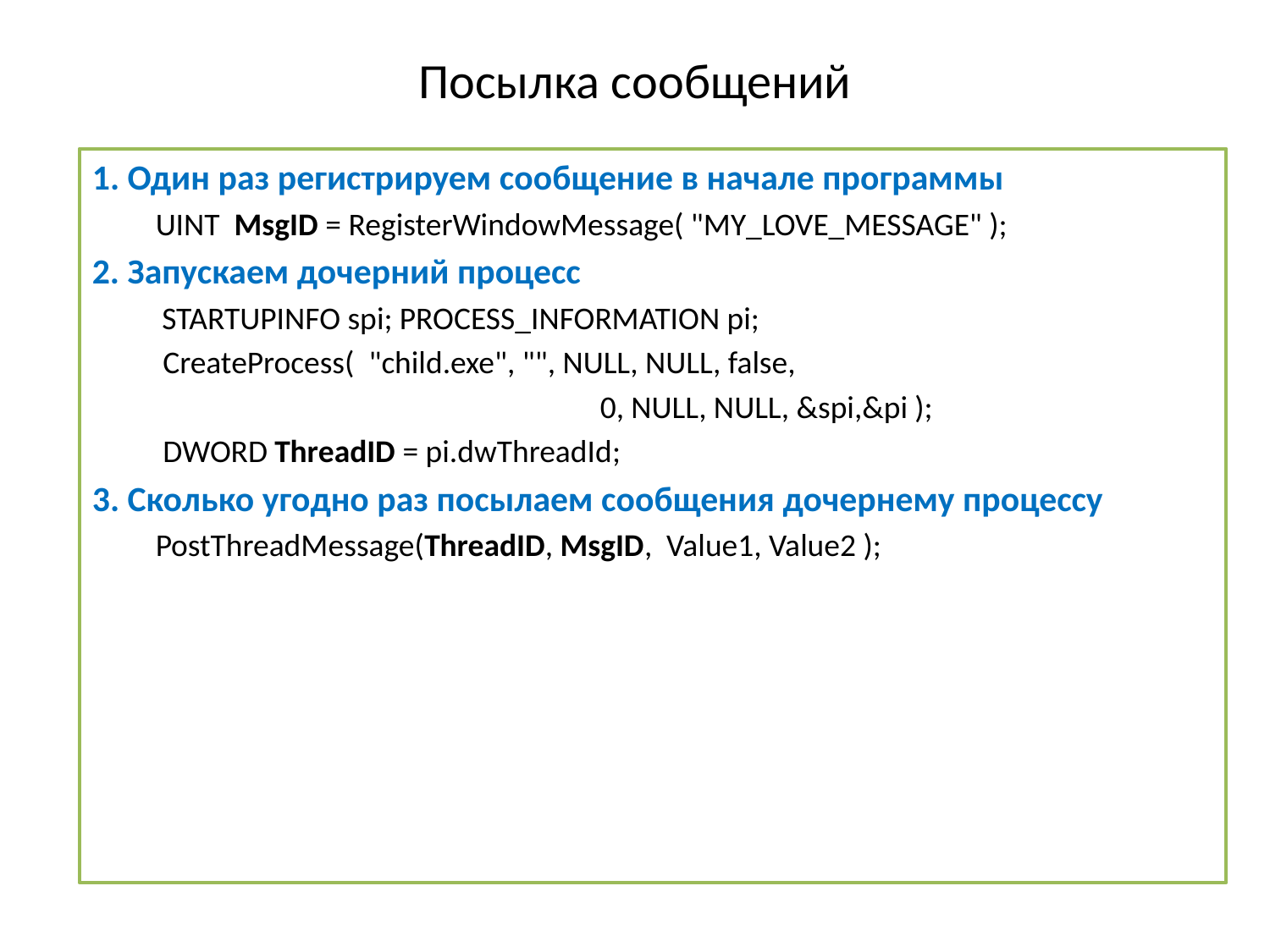

# Посылка сообщений
1. Один раз регистрируем сообщение в начале программы
UINT  MsgID = RegisterWindowMessage( "MY_LOVE_MESSAGE" );
2. Запускаем дочерний процесс
 STARTUPINFO spi; PROCESS_INFORMATION pi;
 CreateProcess(  "child.exe", "", NULL, NULL, false,
				0, NULL, NULL, &spi,&pi );
 DWORD ThreadID = pi.dwThreadId;
3. Сколько угодно раз посылаем сообщения дочернему процессу
PostThreadMessage(ThreadID, MsgID,  Value1, Value2 );